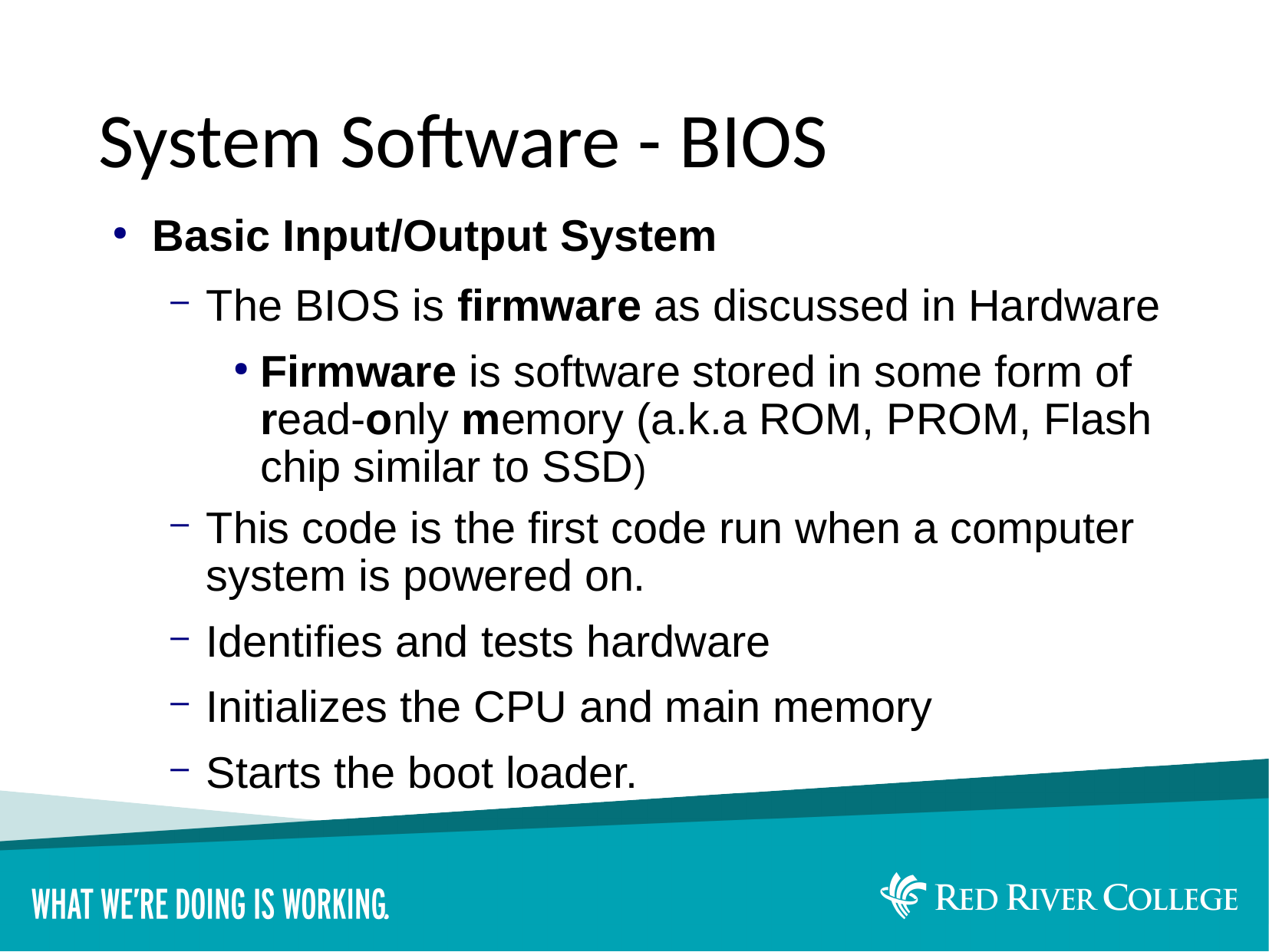

# System Software - BIOS
Basic Input/Output System
The BIOS is firmware as discussed in Hardware
Firmware is software stored in some form of read-only memory (a.k.a ROM, PROM, Flash chip similar to SSD)
This code is the first code run when a computer system is powered on.
Identifies and tests hardware
Initializes the CPU and main memory
Starts the boot loader.